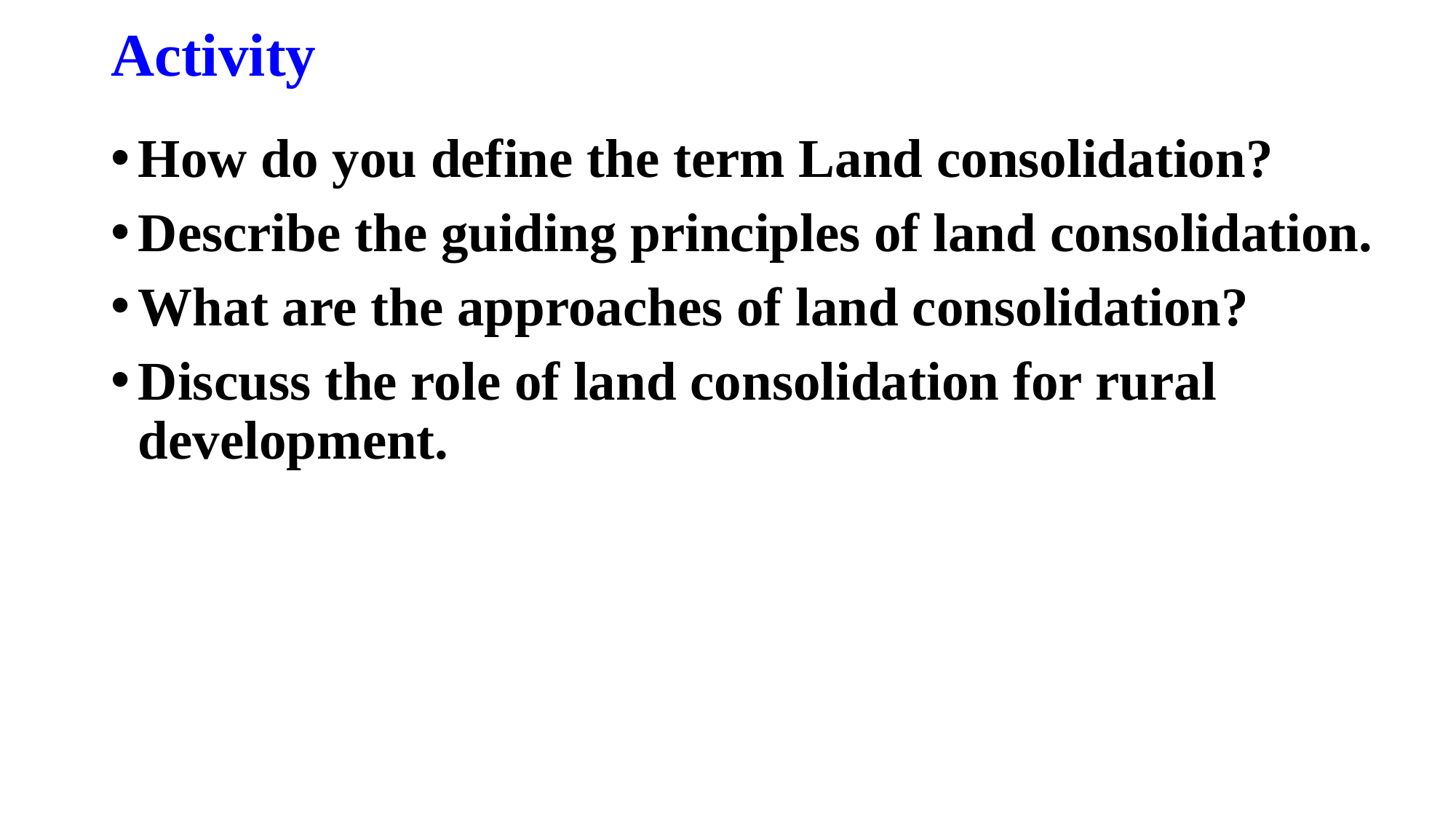

# Activity
How do you define the term Land consolidation?
Describe the guiding principles of land consolidation.
What are the approaches of land consolidation?
Discuss the role of land consolidation for rural development.